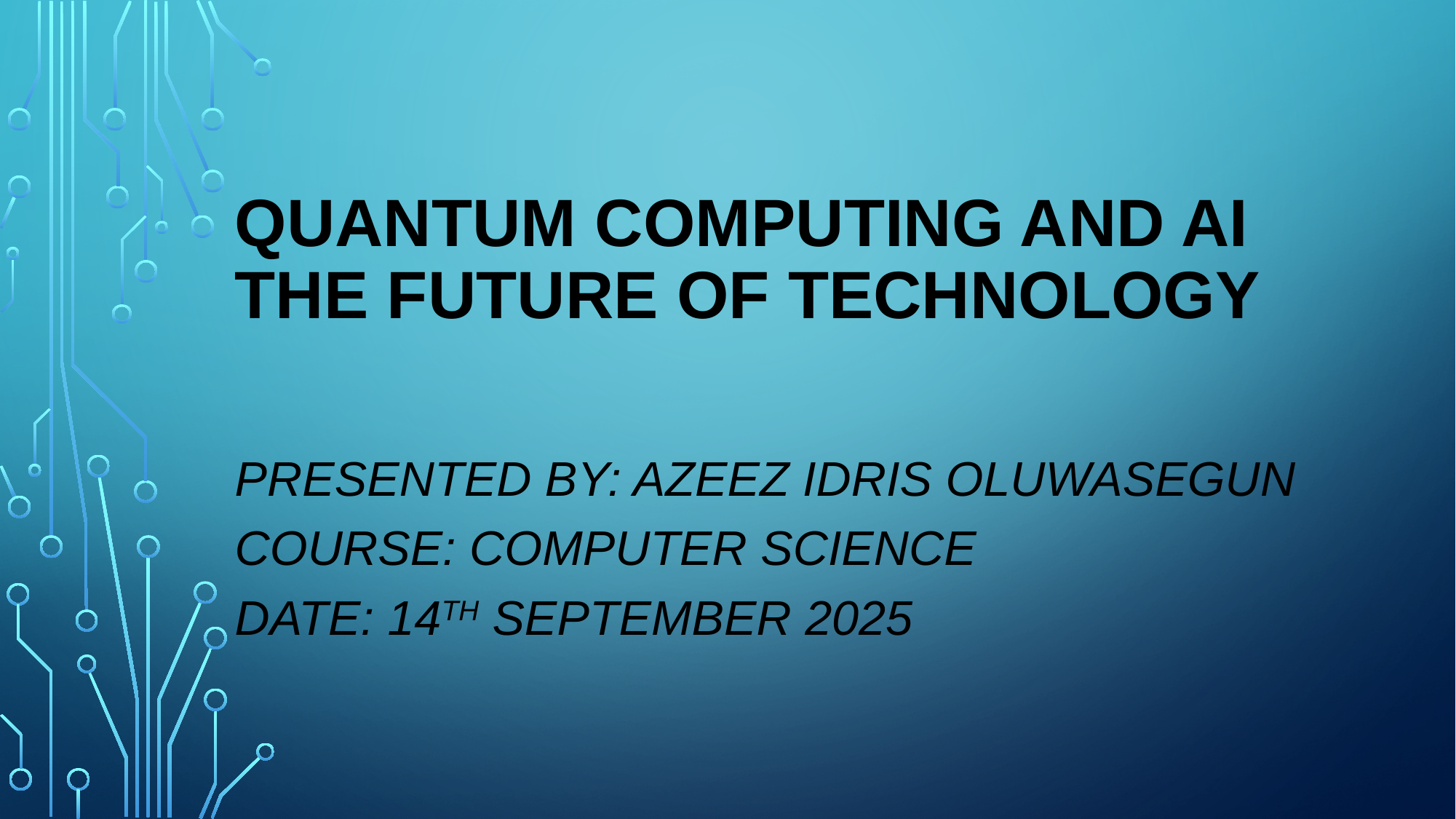

# QUANTUM COMPUTING AND AI The Future of Technology
Presented by: Azeez Idris Oluwasegun
Course: Computer Science
Date: 14TH September 2025